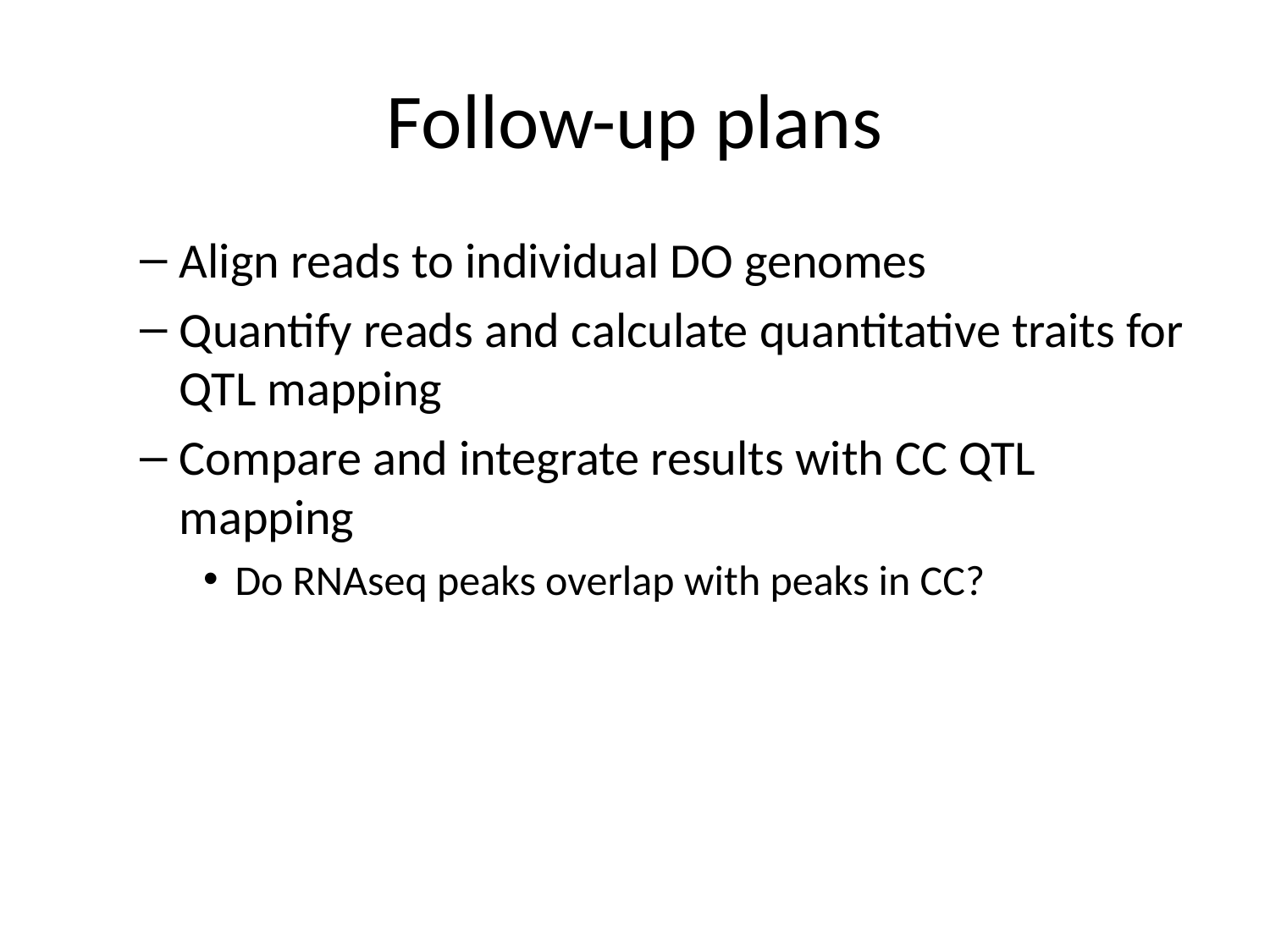

# Follow-up plans
Align reads to individual DO genomes
Quantify reads and calculate quantitative traits for QTL mapping
Compare and integrate results with CC QTL mapping
Do RNAseq peaks overlap with peaks in CC?